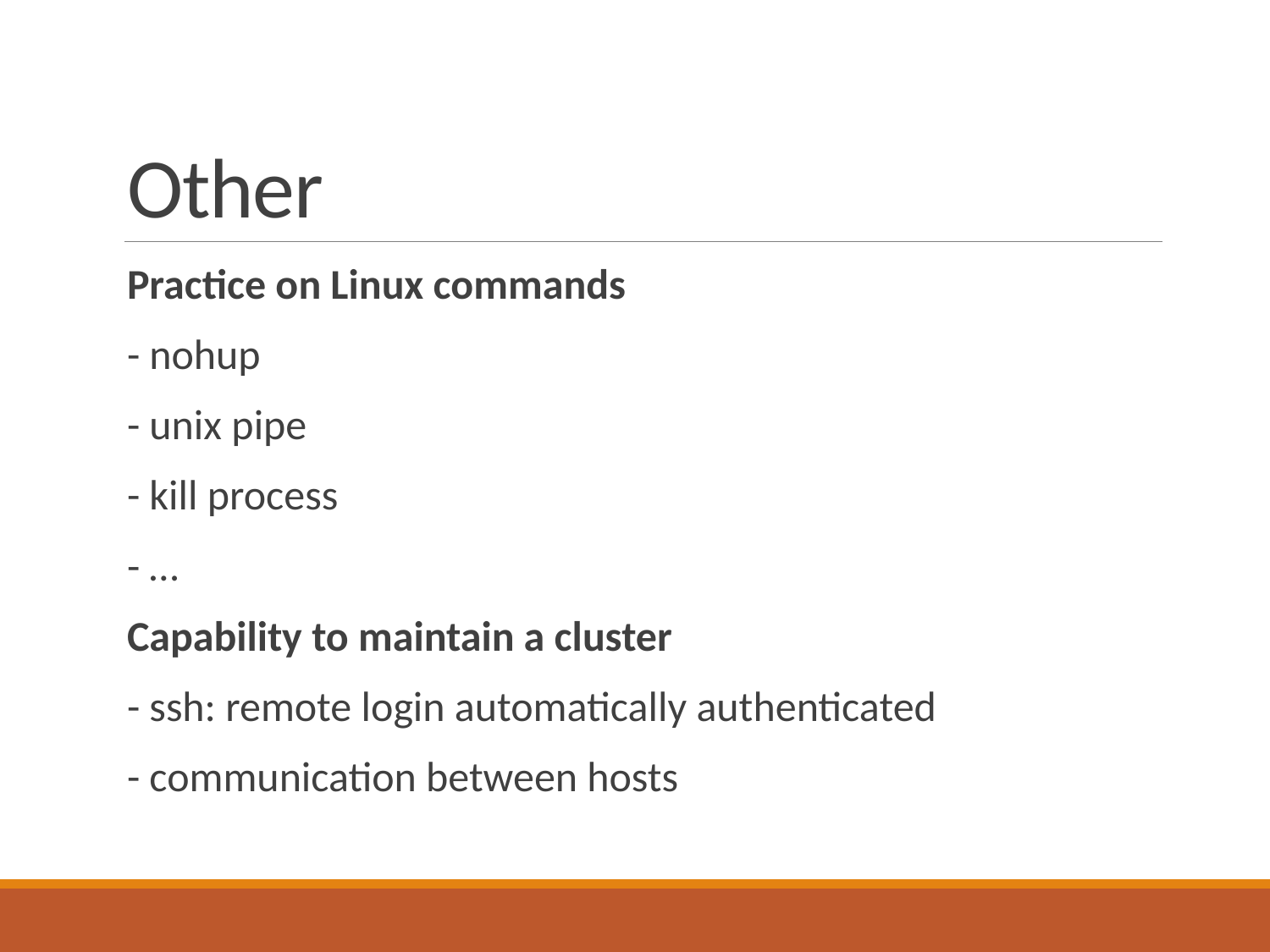

# Other
Practice on Linux commands
- nohup
- unix pipe
- kill process
- …
Capability to maintain a cluster
- ssh: remote login automatically authenticated
- communication between hosts